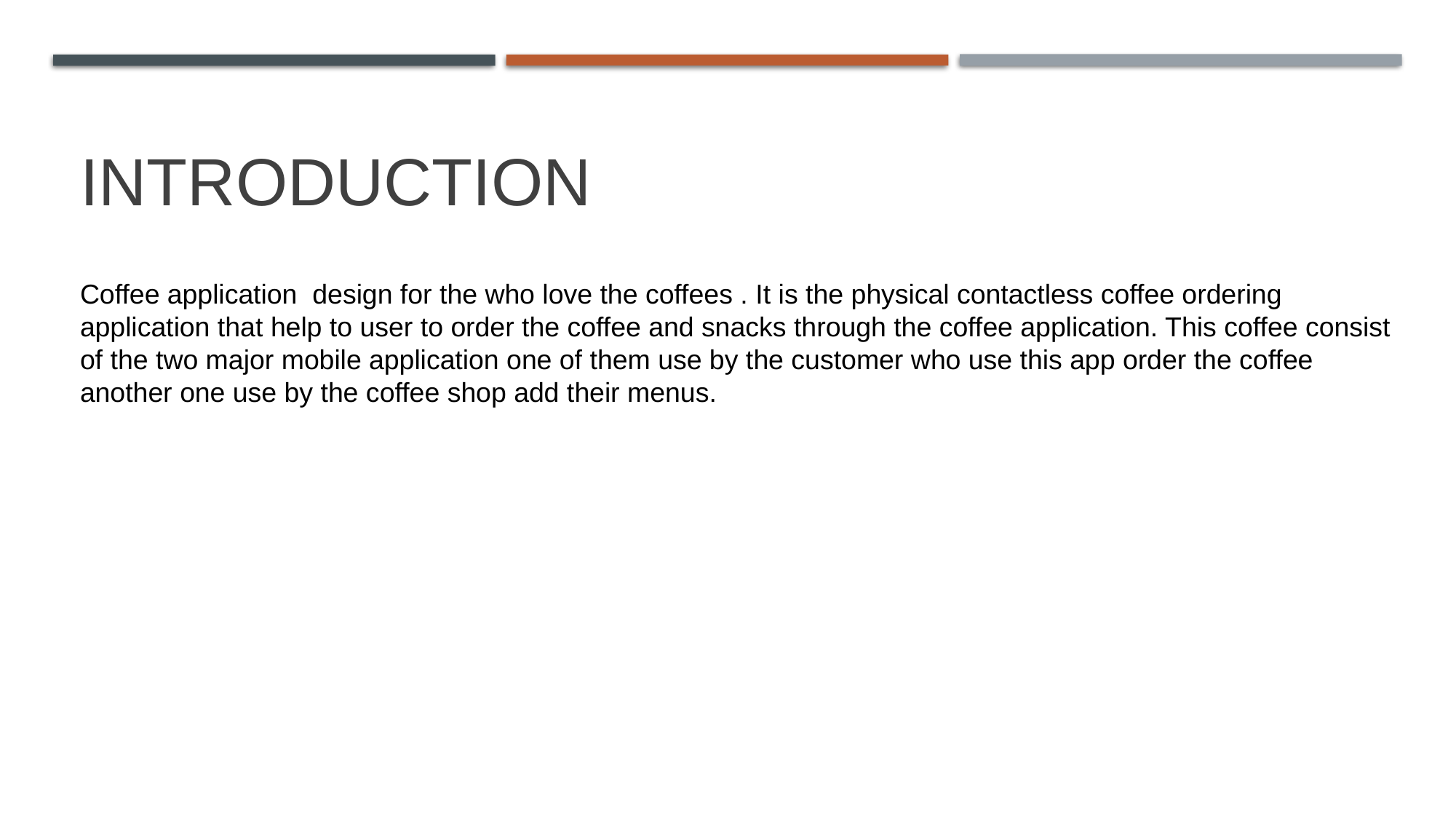

# Introduction
Coffee application  design for the who love the coffees . It is the physical contactless coffee ordering application that help to user to order the coffee and snacks through the coffee application. This coffee consist of the two major mobile application one of them use by the customer who use this app order the coffee  another one use by the coffee shop add their menus.